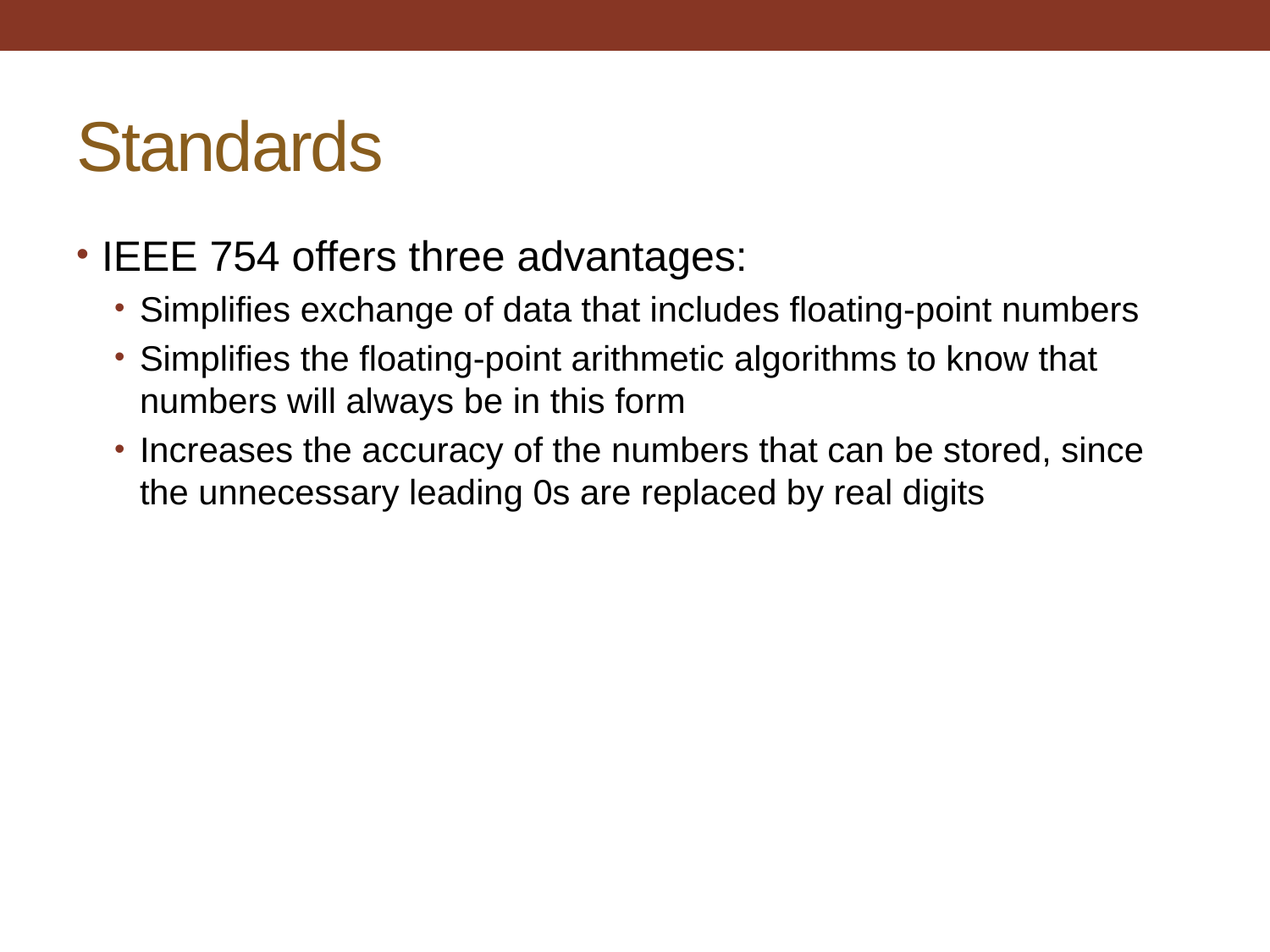

# Standards
IEEE 754 offers three advantages:
Simplifies exchange of data that includes floating-point numbers
Simplifies the floating-point arithmetic algorithms to know that numbers will always be in this form
Increases the accuracy of the numbers that can be stored, since the unnecessary leading 0s are replaced by real digits